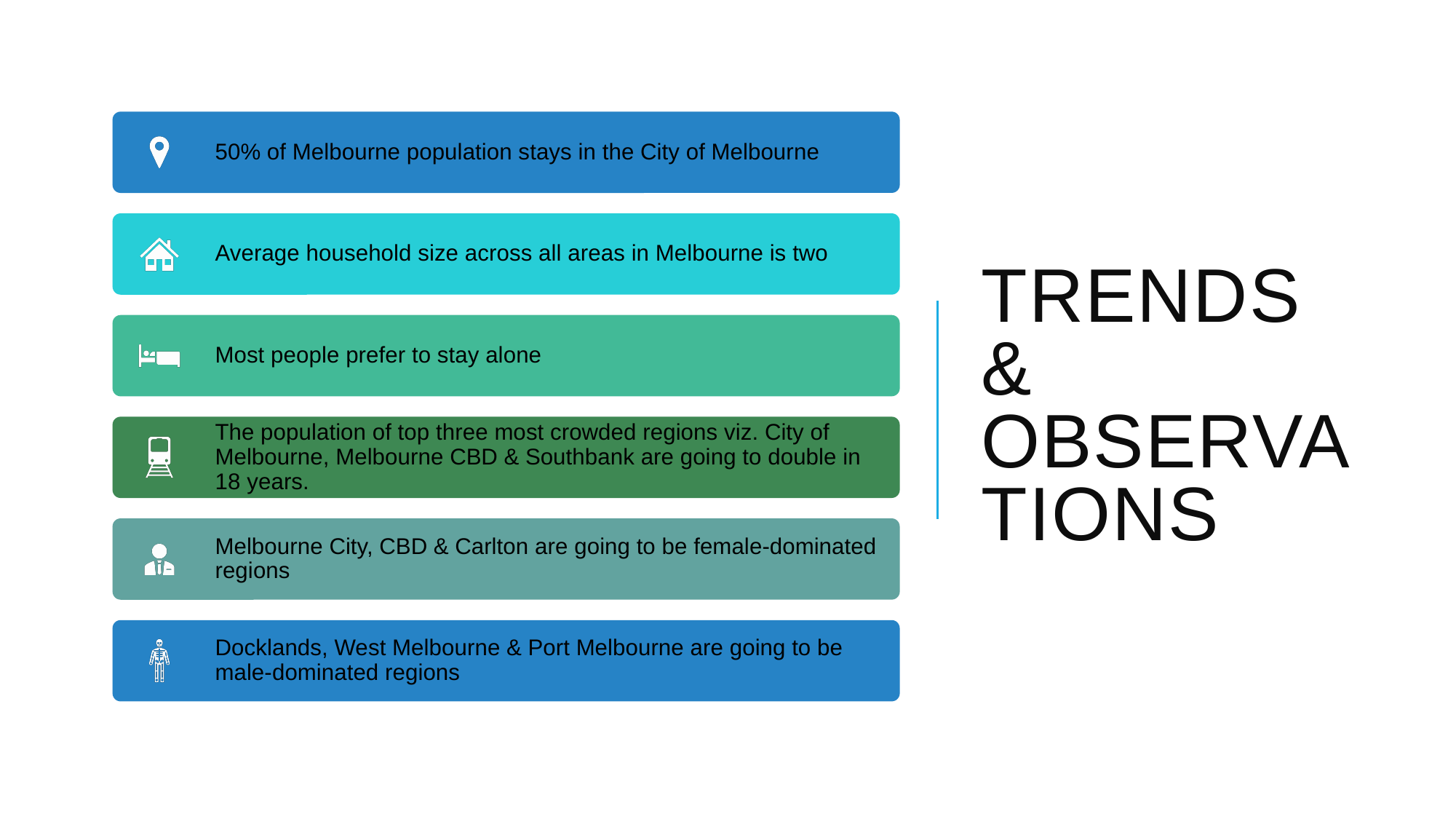

# Trends & Observations
50% of Melbourne population stays in the City of Melbourne
Average household size across all areas in Melbourne is two
Most people prefer to stay alone
The population of top three most crowded regions viz. City of Melbourne, Melbourne CBD & Southbank are going to double in 18 years.
Melbourne City, CBD & Carlton are going to be female-dominated regions
Docklands, West Melbourne & Port Melbourne are going to be male-dominated regions